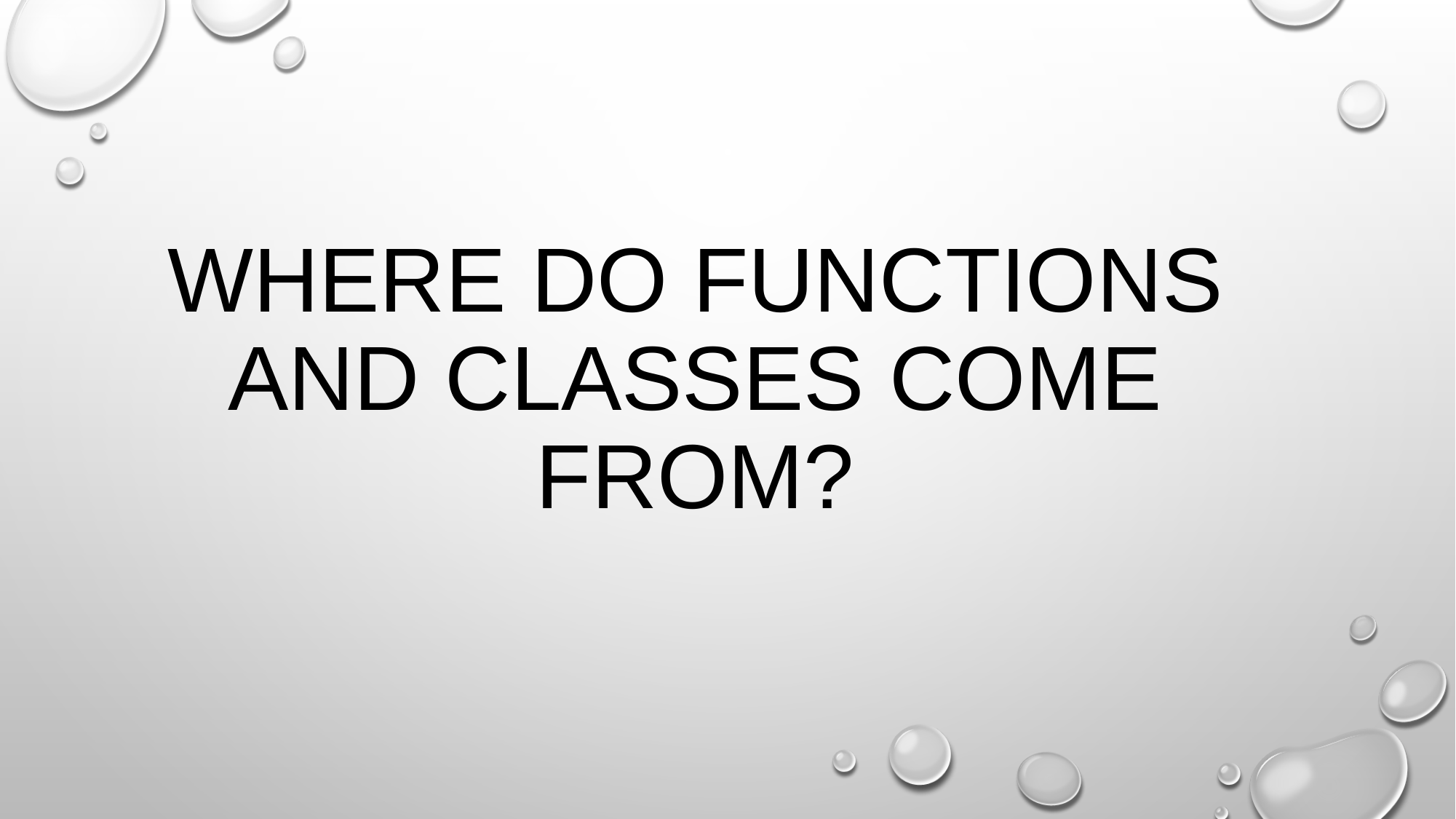

# Where do functions and classes come from?